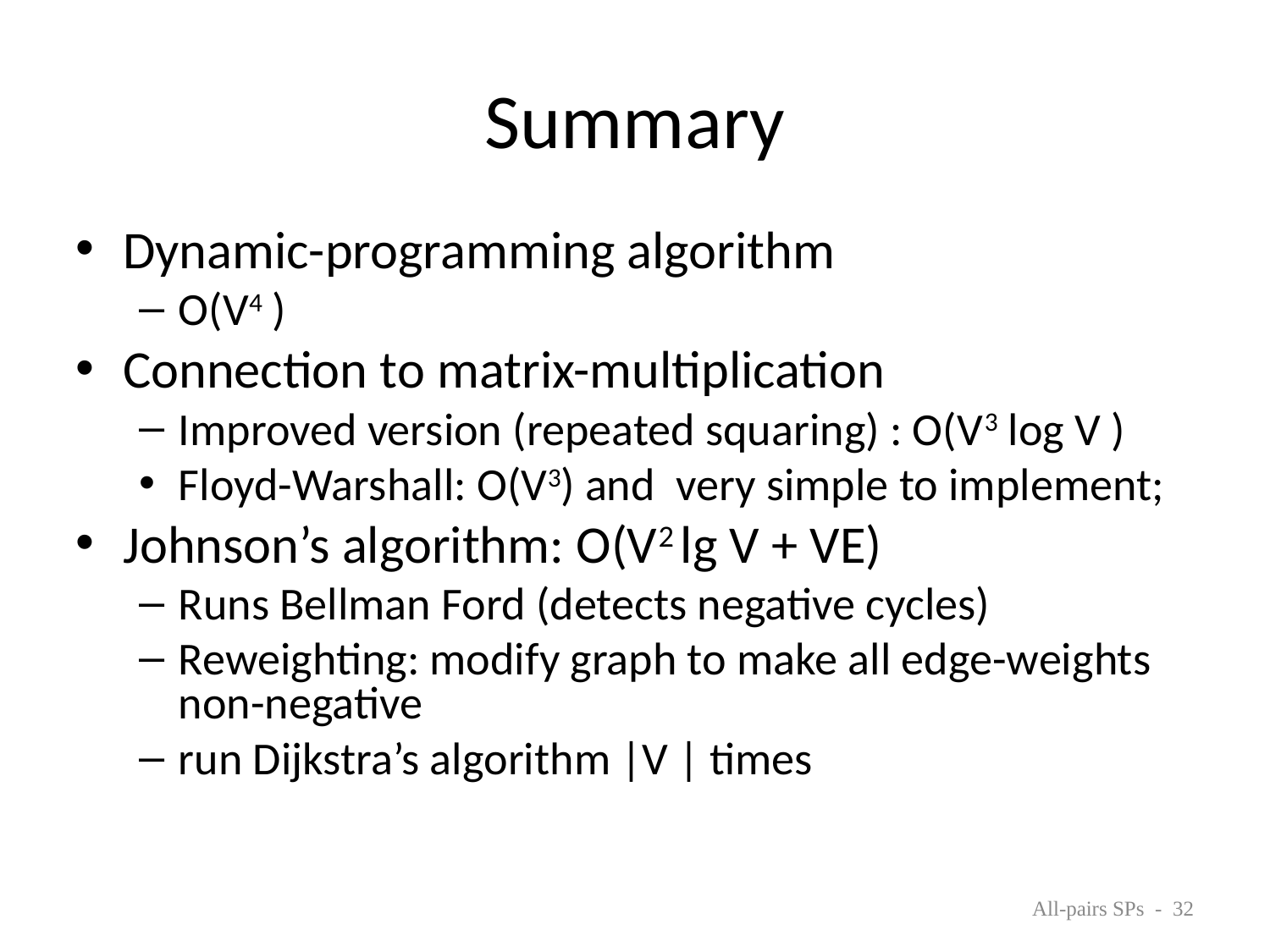

Summary
Dynamic-programming algorithm
O(V4 )
Connection to matrix-multiplication
Improved version (repeated squaring) : O(V3 log V )
Floyd-Warshall: O(V3) and  very simple to implement;
Johnson’s algorithm: O(V2 lg V + VE)
Runs Bellman Ford (detects negative cycles)
Reweighting: modify graph to make all edge-weights non-negative
run Dijkstra’s algorithm |V | times
 All-pairs SPs  -  32